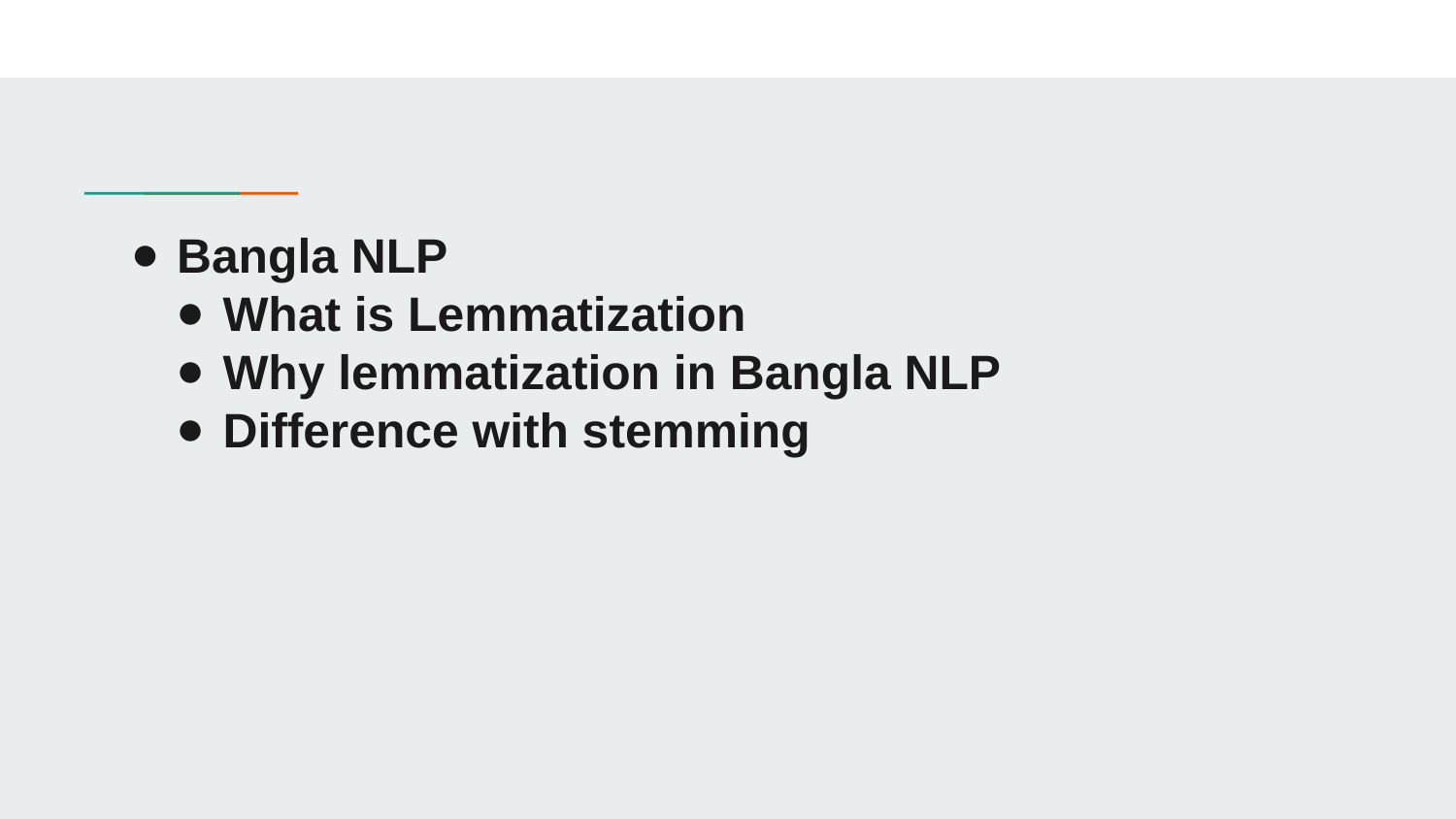

# Bangla NLP
What is Lemmatization
Why lemmatization in Bangla NLP
Difference with stemming